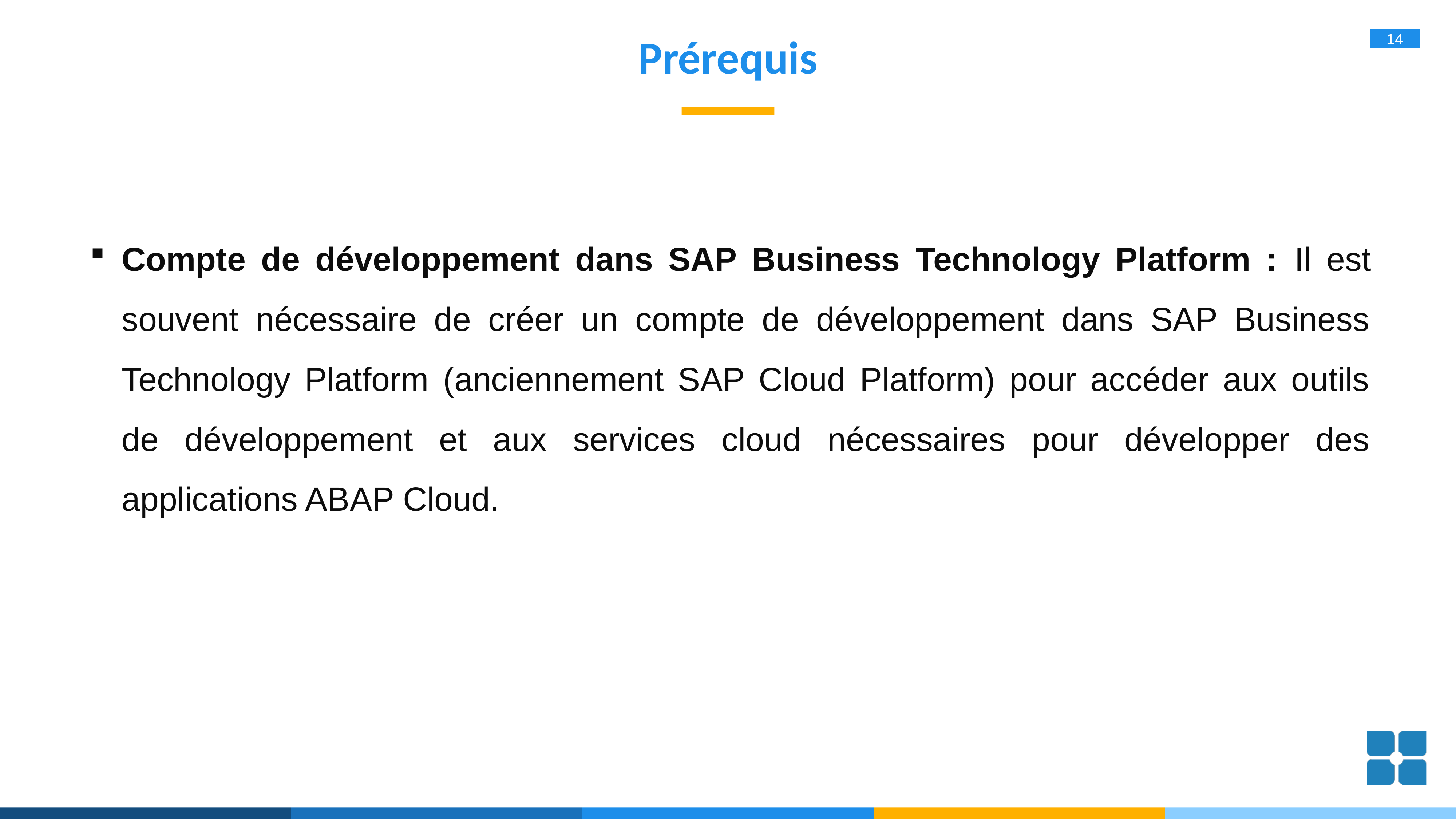

# Prérequis
Compte de développement dans SAP Business Technology Platform : Il est souvent nécessaire de créer un compte de développement dans SAP Business Technology Platform (anciennement SAP Cloud Platform) pour accéder aux outils de développement et aux services cloud nécessaires pour développer des applications ABAP Cloud.